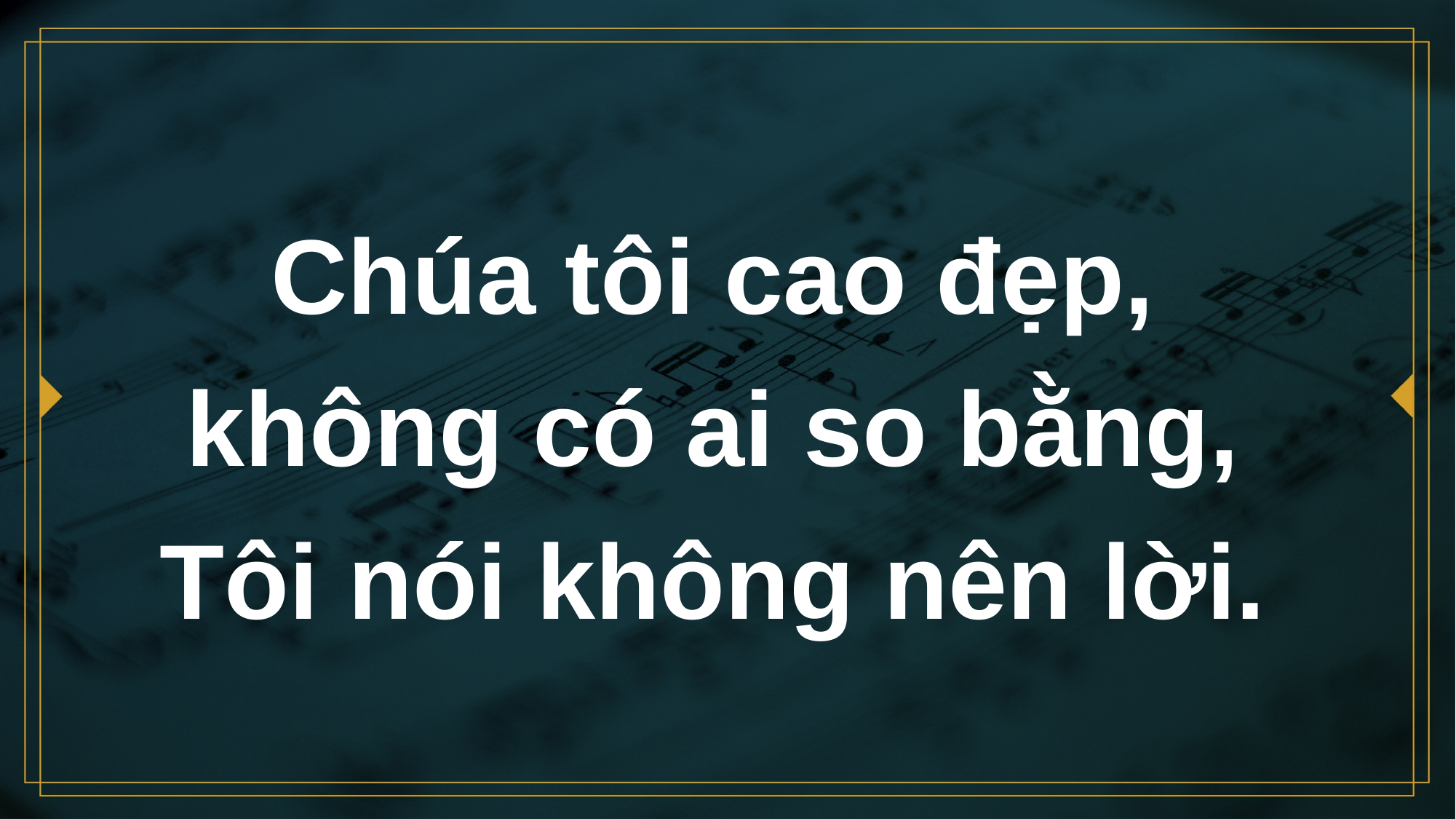

# Chúa tôi cao đẹp, không có ai so bằng, Tôi nói không nên lời.